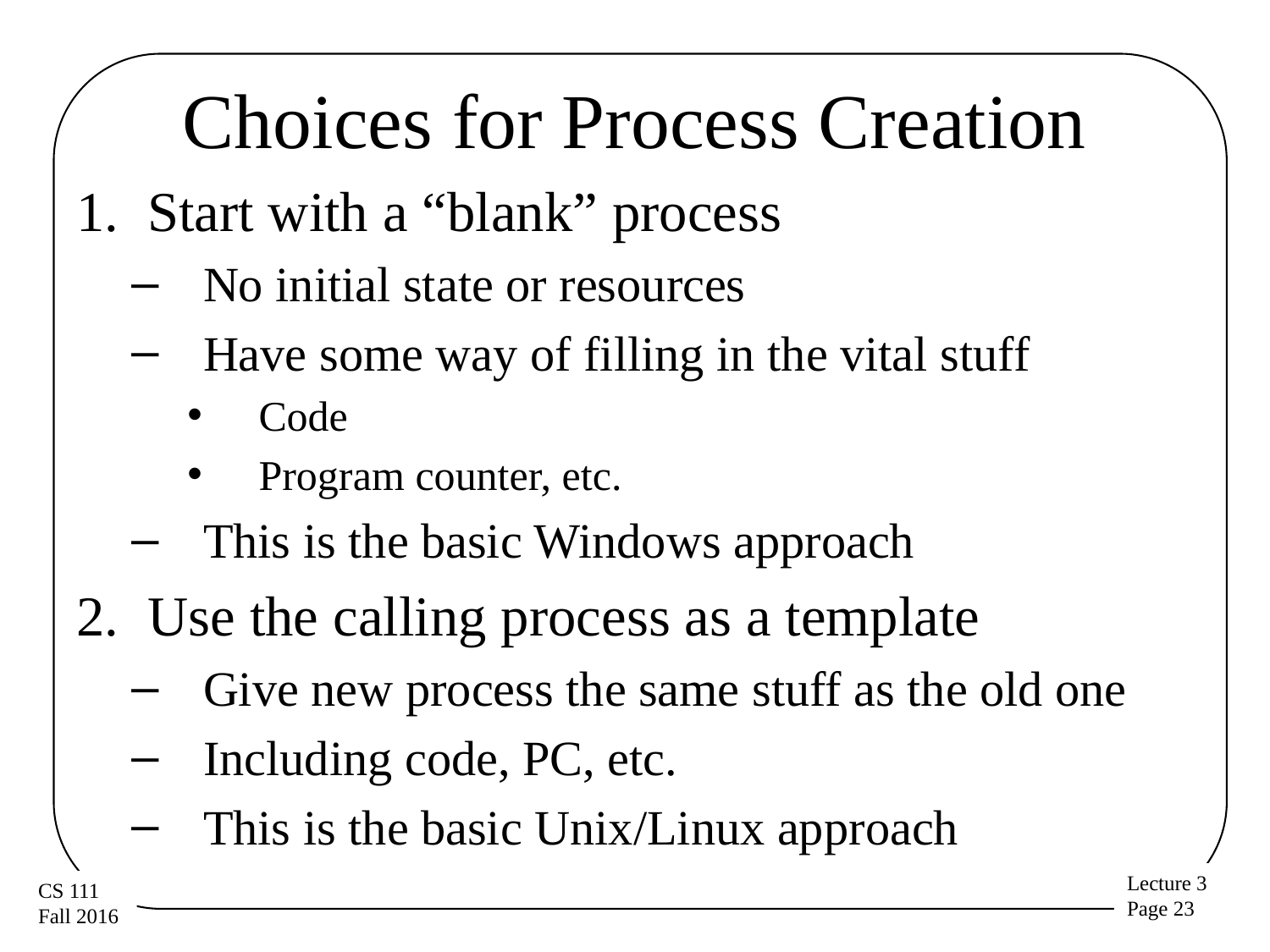

# Choices for Process Creation
Start with a “blank” process
No initial state or resources
Have some way of filling in the vital stuff
Code
Program counter, etc.
This is the basic Windows approach
Use the calling process as a template
Give new process the same stuff as the old one
Including code, PC, etc.
This is the basic Unix/Linux approach